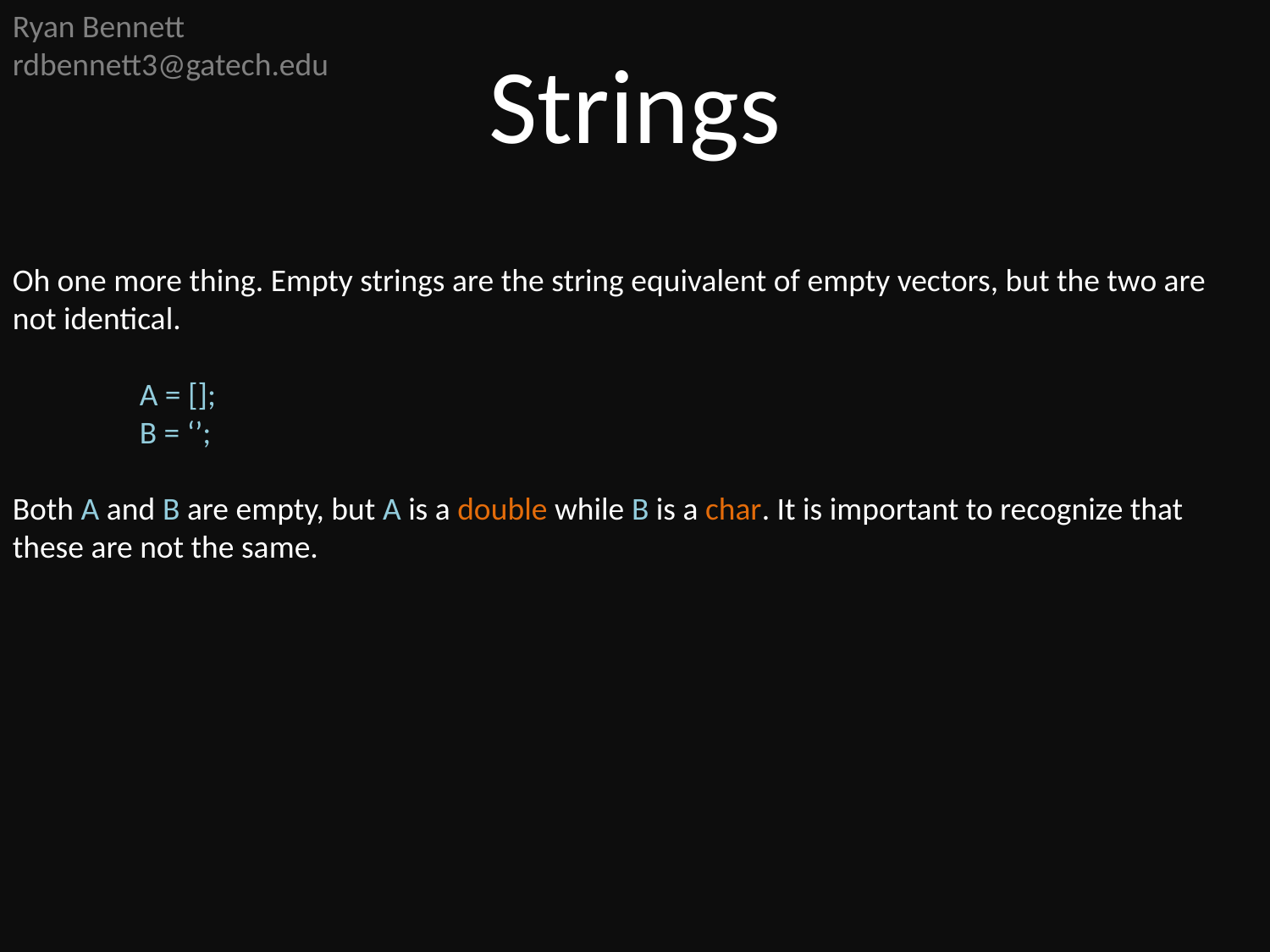

Ryan Bennett
rdbennett3@gatech.edu
Strings
Oh one more thing. Empty strings are the string equivalent of empty vectors, but the two are not identical.

	A = [];
	B = ‘’;

Both A and B are empty, but A is a double while B is a char. It is important to recognize that these are not the same.